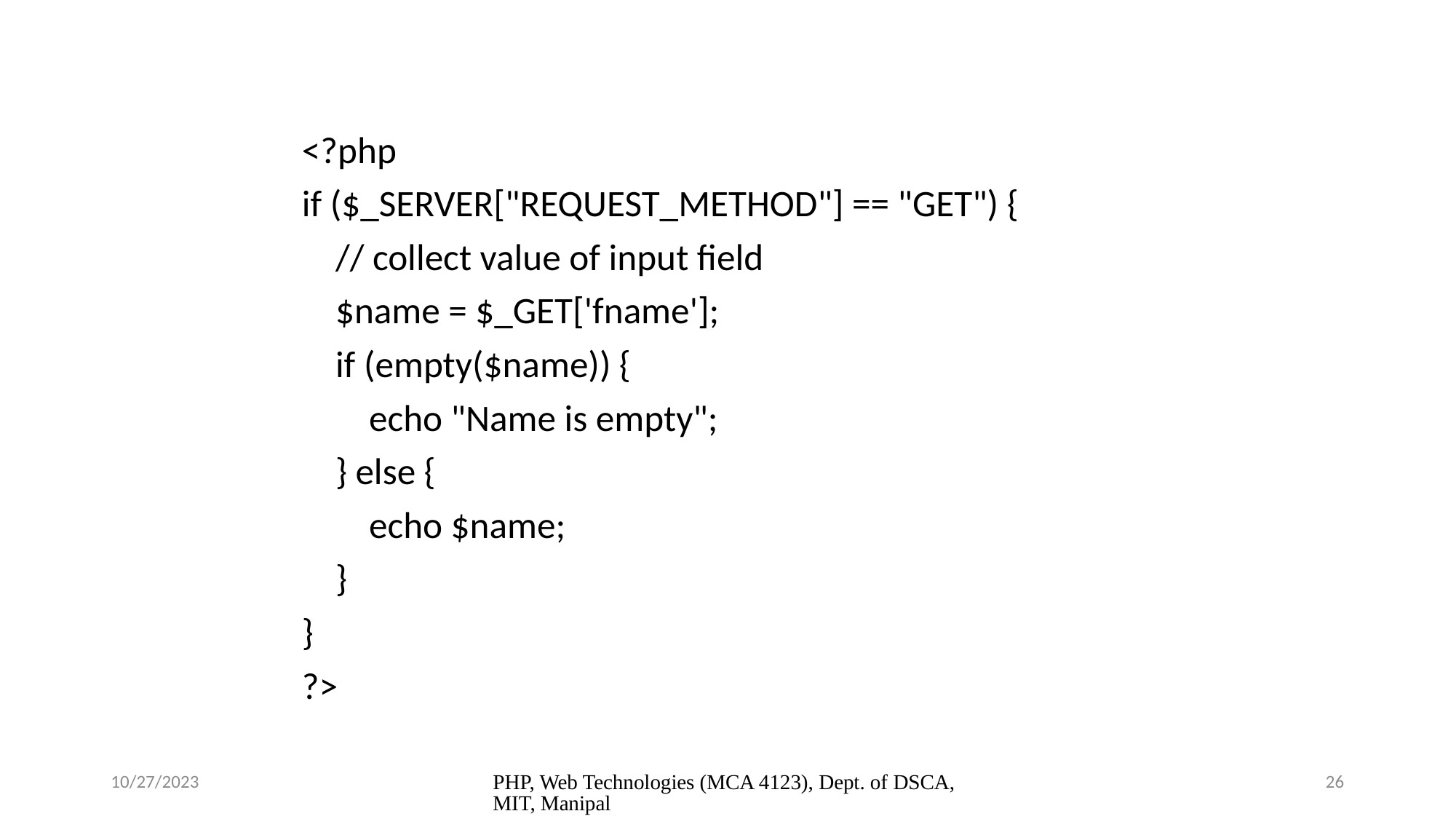

#
<?php
if ($_SERVER["REQUEST_METHOD"] == "GET") {
    // collect value of input field
    $name = $_GET['fname'];
    if (empty($name)) {
        echo "Name is empty";
    } else {
        echo $name;
    }
}
?>
10/27/2023
PHP, Web Technologies (MCA 4123), Dept. of DSCA, MIT, Manipal
26